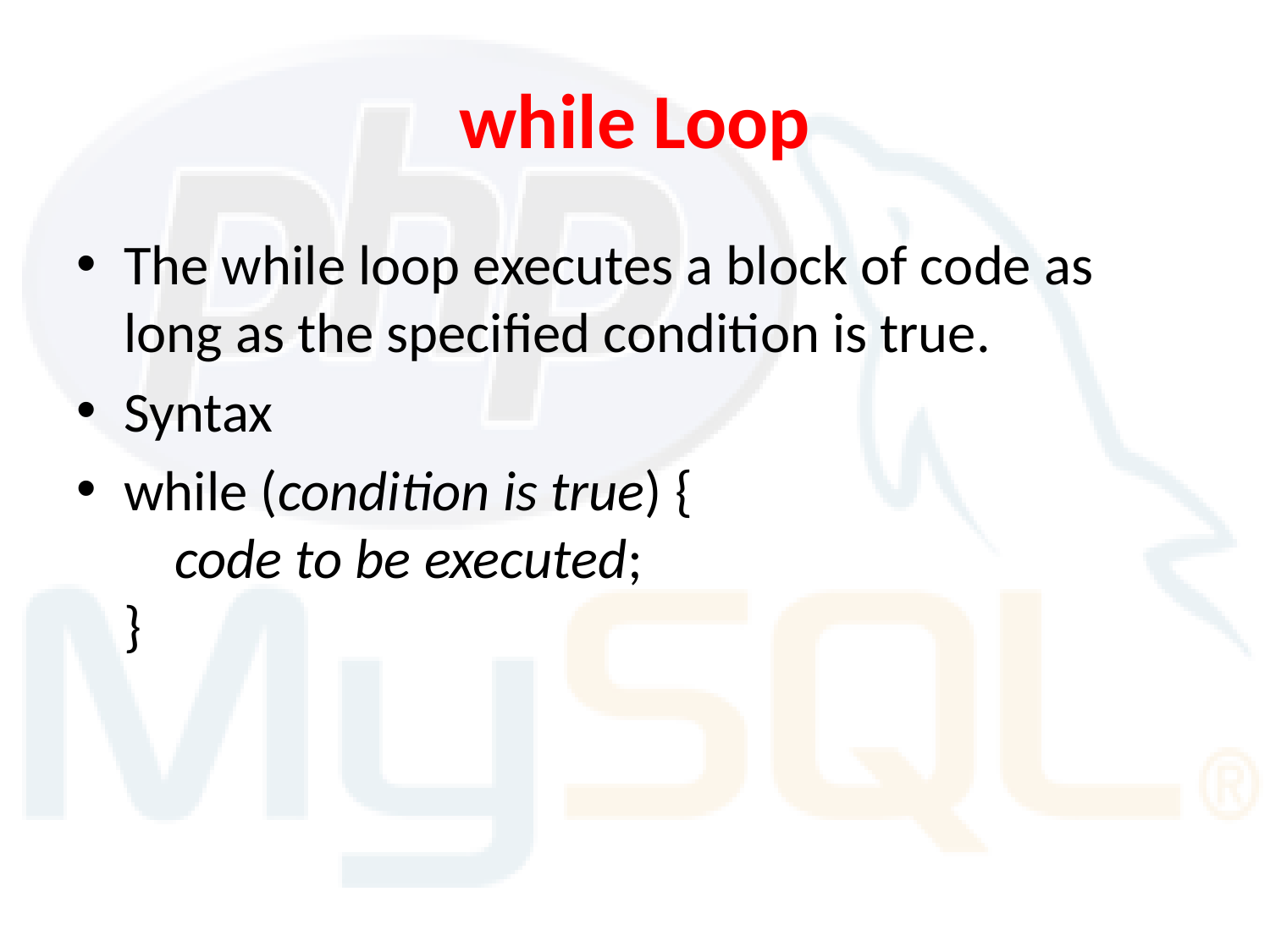

# while Loop
The while loop executes a block of code as long as the specified condition is true.
Syntax
while (condition is true) {
    code to be executed;
}